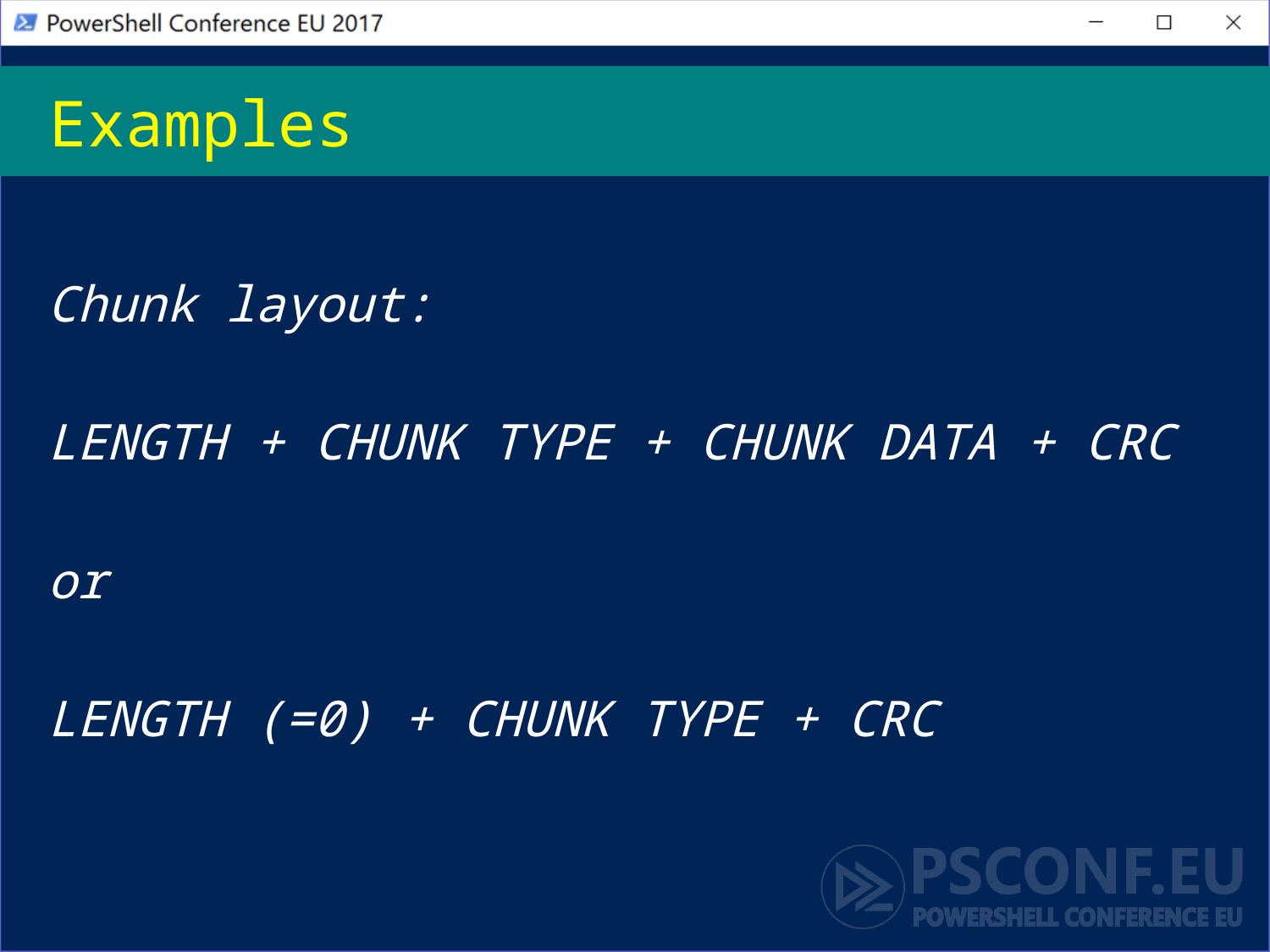

# Examples
Chunk layout:

LENGTH + CHUNK TYPE + CHUNK DATA + CRC

or

LENGTH (=0) + CHUNK TYPE + CRC